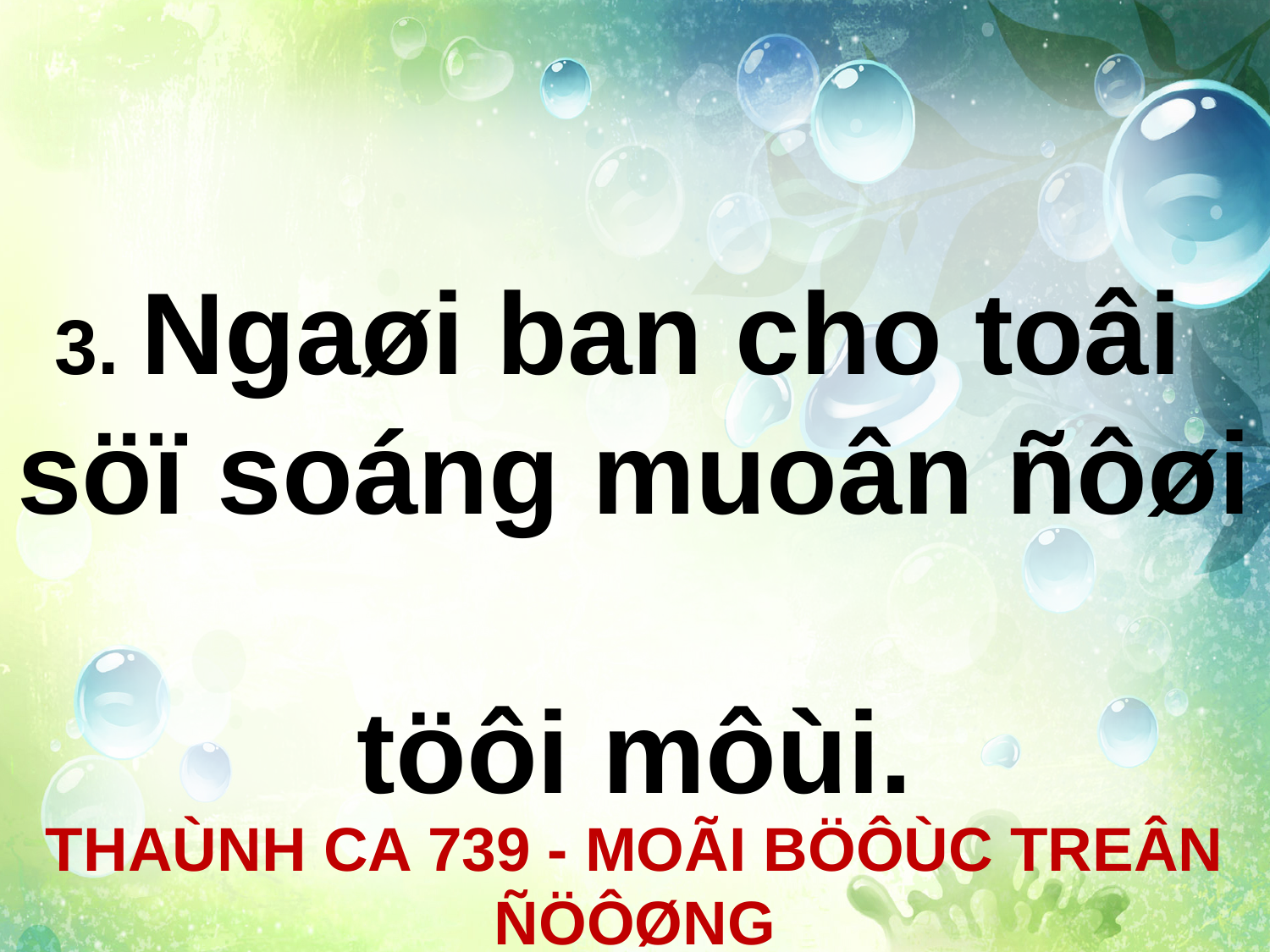

3. Ngaøi ban cho toâi
söï soáng muoân ñôøi
töôi môùi.
THAÙNH CA 739 - MOÃI BÖÔÙC TREÂN ÑÖÔØNG